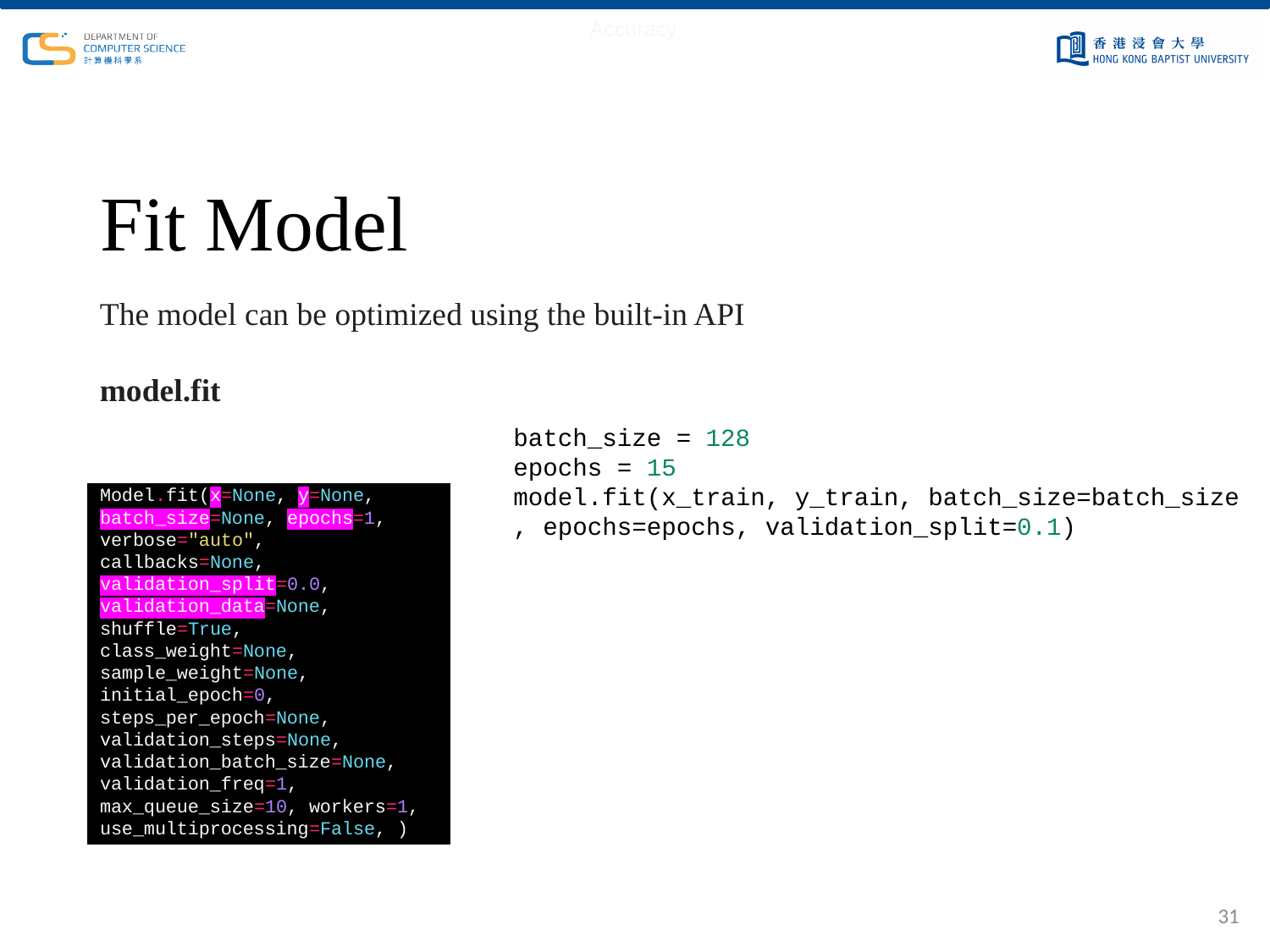

Accuracy
# Fit Model
The model can be optimized using the built-in API

model.fit
batch_size = 128
epochs = 15
model.fit(x_train, y_train, batch_size=batch_size, epochs=epochs, validation_split=0.1)
Model.fit(x=None, y=None, batch_size=None, epochs=1, verbose="auto", callbacks=None, validation_split=0.0, validation_data=None, shuffle=True, class_weight=None, sample_weight=None, initial_epoch=0, steps_per_epoch=None, validation_steps=None, validation_batch_size=None, validation_freq=1, max_queue_size=10, workers=1, use_multiprocessing=False, )
31